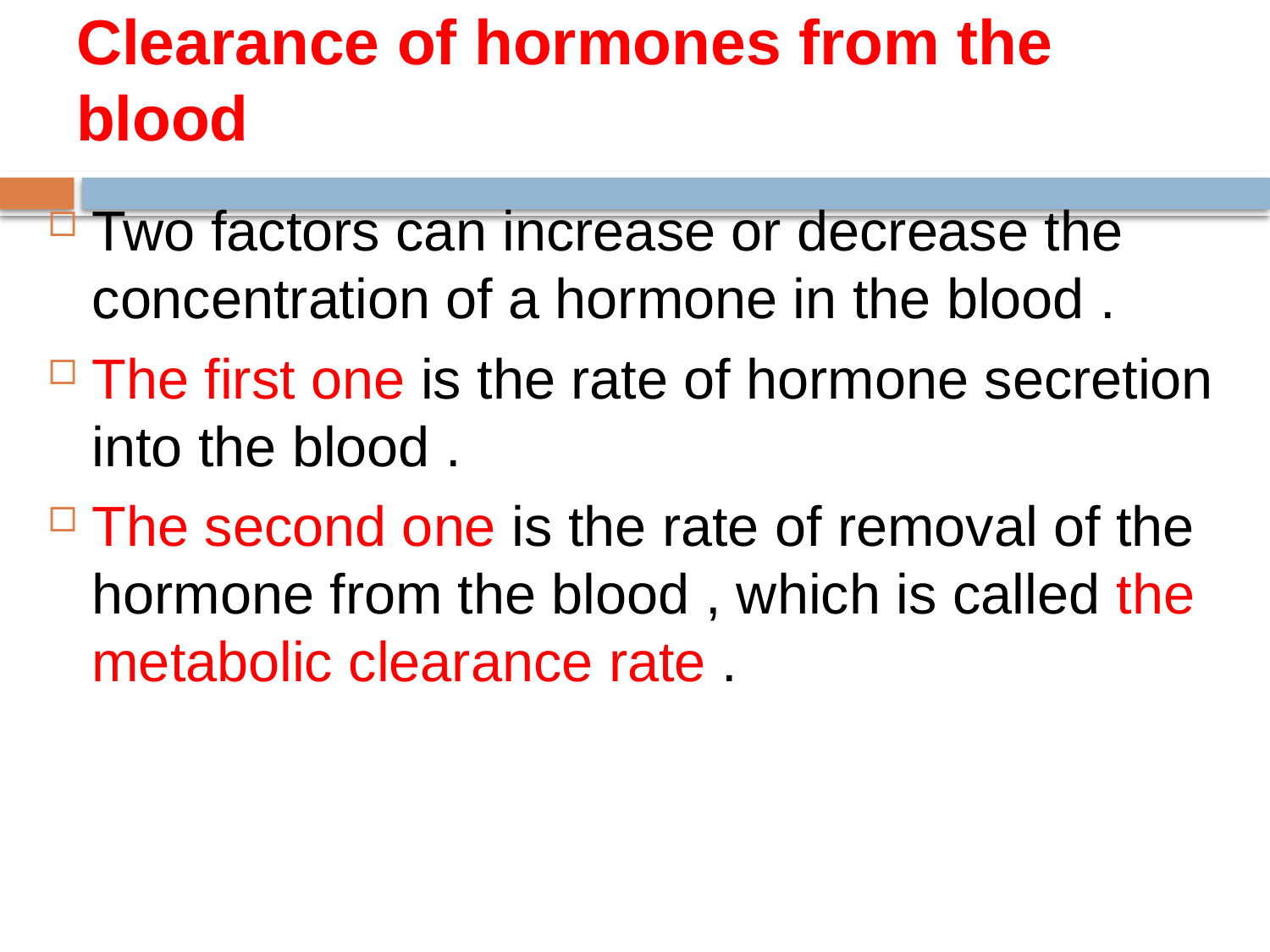

# Clearance of hormones from the blood
Two factors can increase or decrease the concentration of a hormone in the blood .
The first one is the rate of hormone secretion into the blood .
The second one is the rate of removal of the hormone from the blood , which is called the metabolic clearance rate .